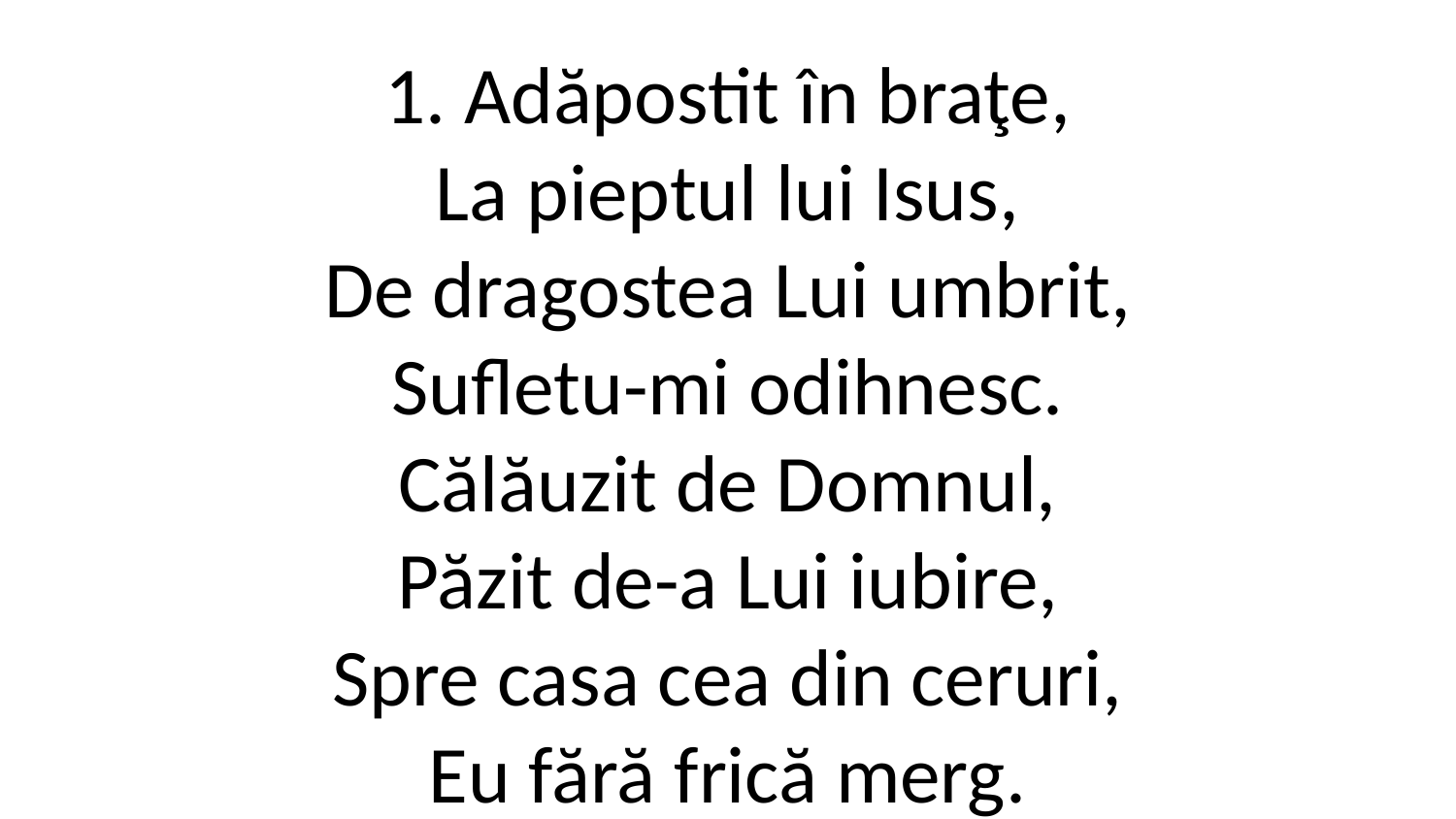

1. Adăpostit în braţe,
La pieptul lui Isus,
De dragostea Lui umbrit,
Sufletu-mi odihnesc.
Călăuzit de Domnul,
Păzit de-a Lui iubire,
Spre casa cea din ceruri,
Eu fără frică merg.